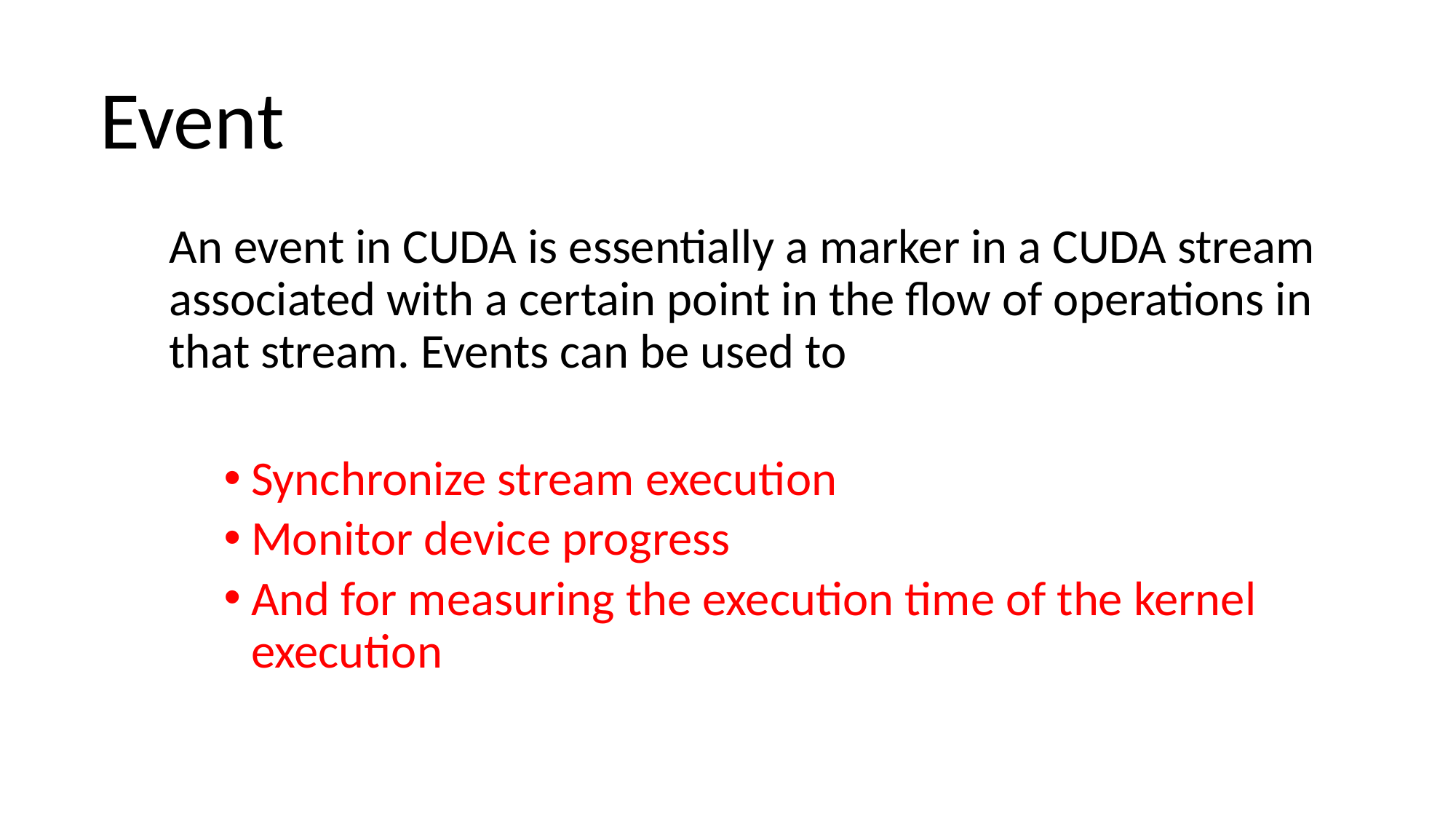

# Event
An event in CUDA is essentially a marker in a CUDA stream associated with a certain point in the flow of operations in that stream. Events can be used to

Synchronize stream execution
Monitor device progress
And for measuring the execution time of the kernel execution